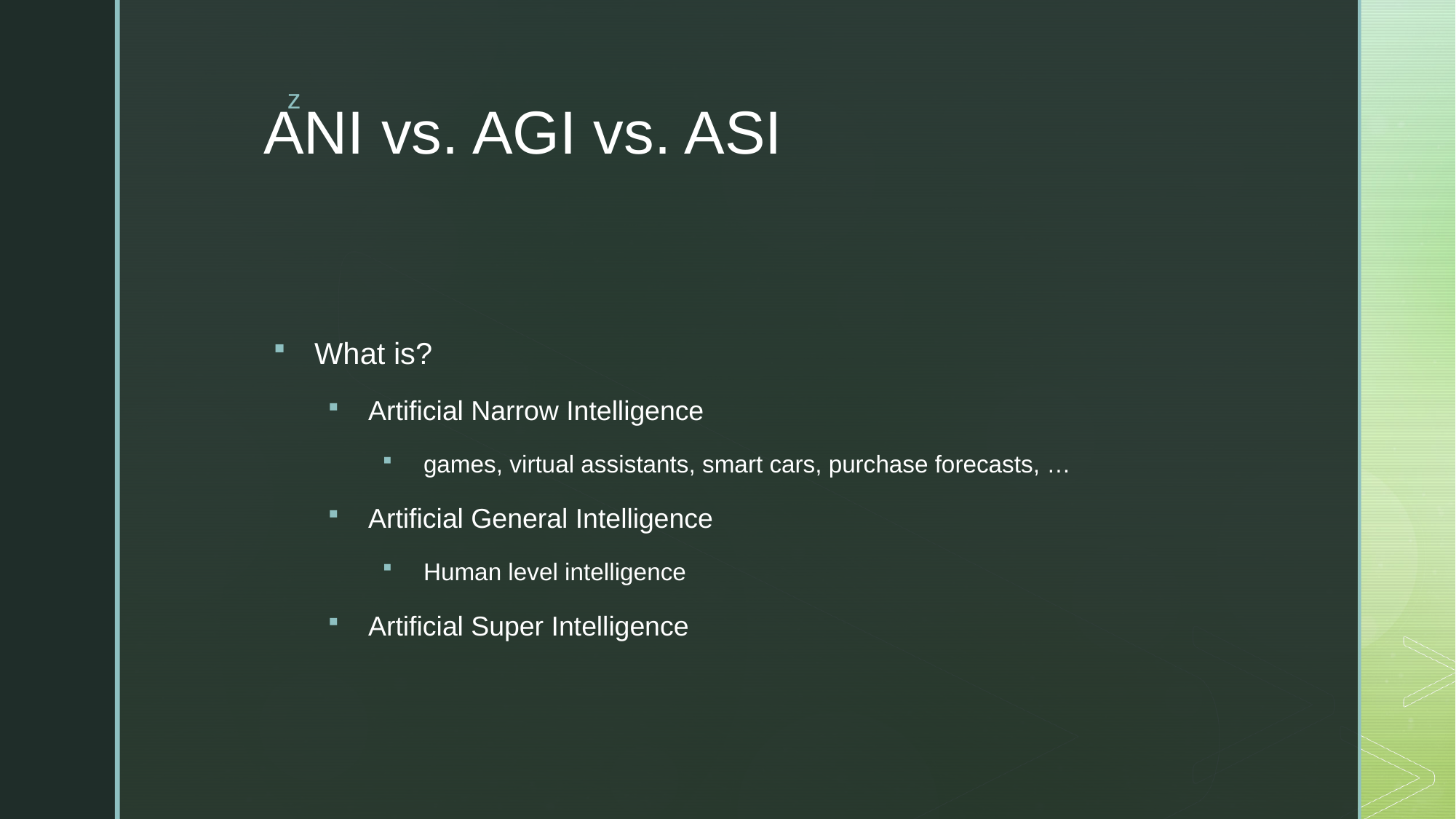

# ANI vs. AGI vs. ASI
What is?
Artificial Narrow Intelligence
games, virtual assistants, smart cars, purchase forecasts, …
Artificial General Intelligence
Human level intelligence
Artificial Super Intelligence